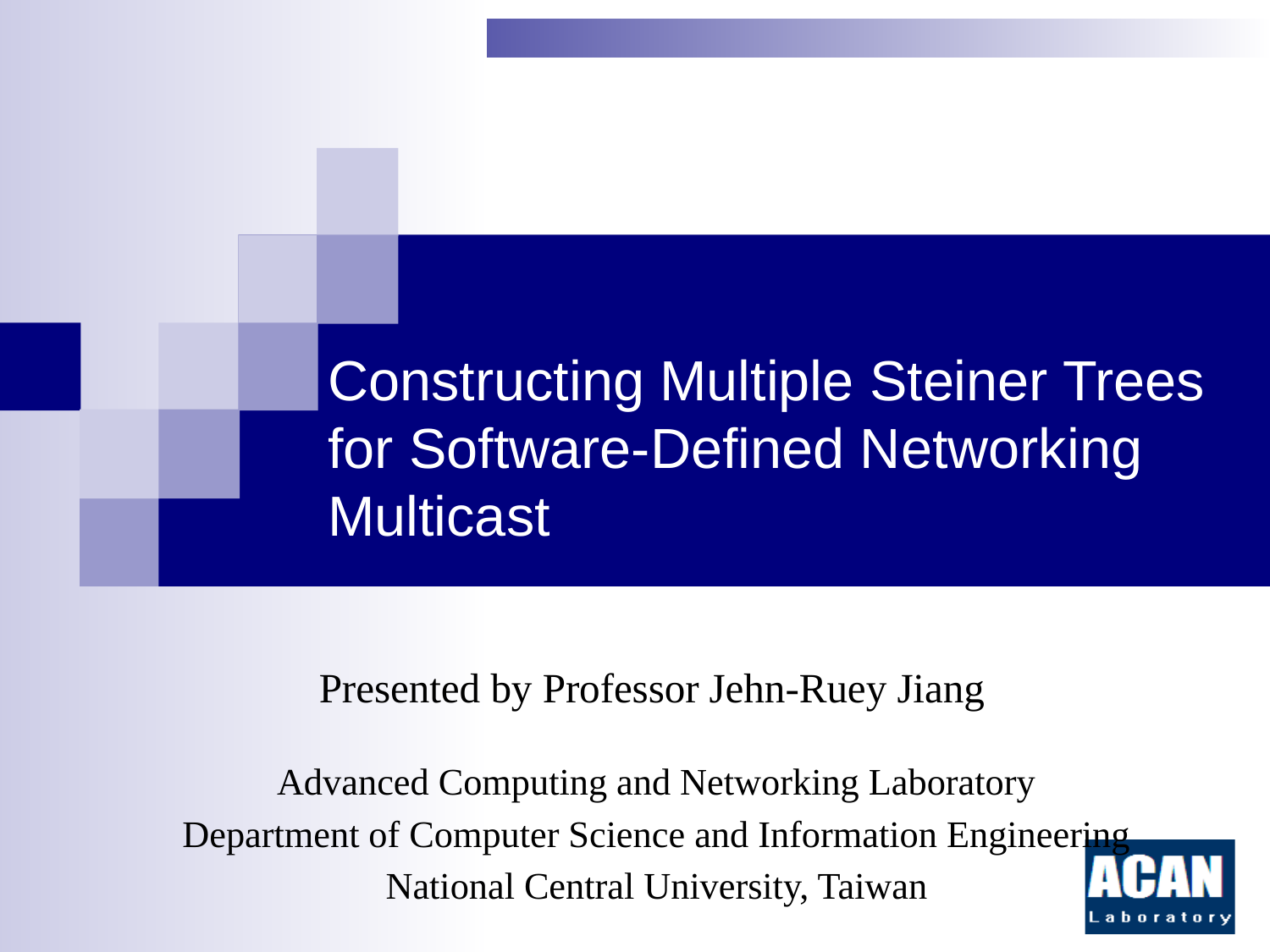

# Constructing Multiple Steiner Trees for Software-Defined Networking Multicast
Presented by Professor Jehn-Ruey Jiang

Advanced Computing and Networking Laboratory
Department of Computer Science and Information Engineering
National Central University, Taiwan